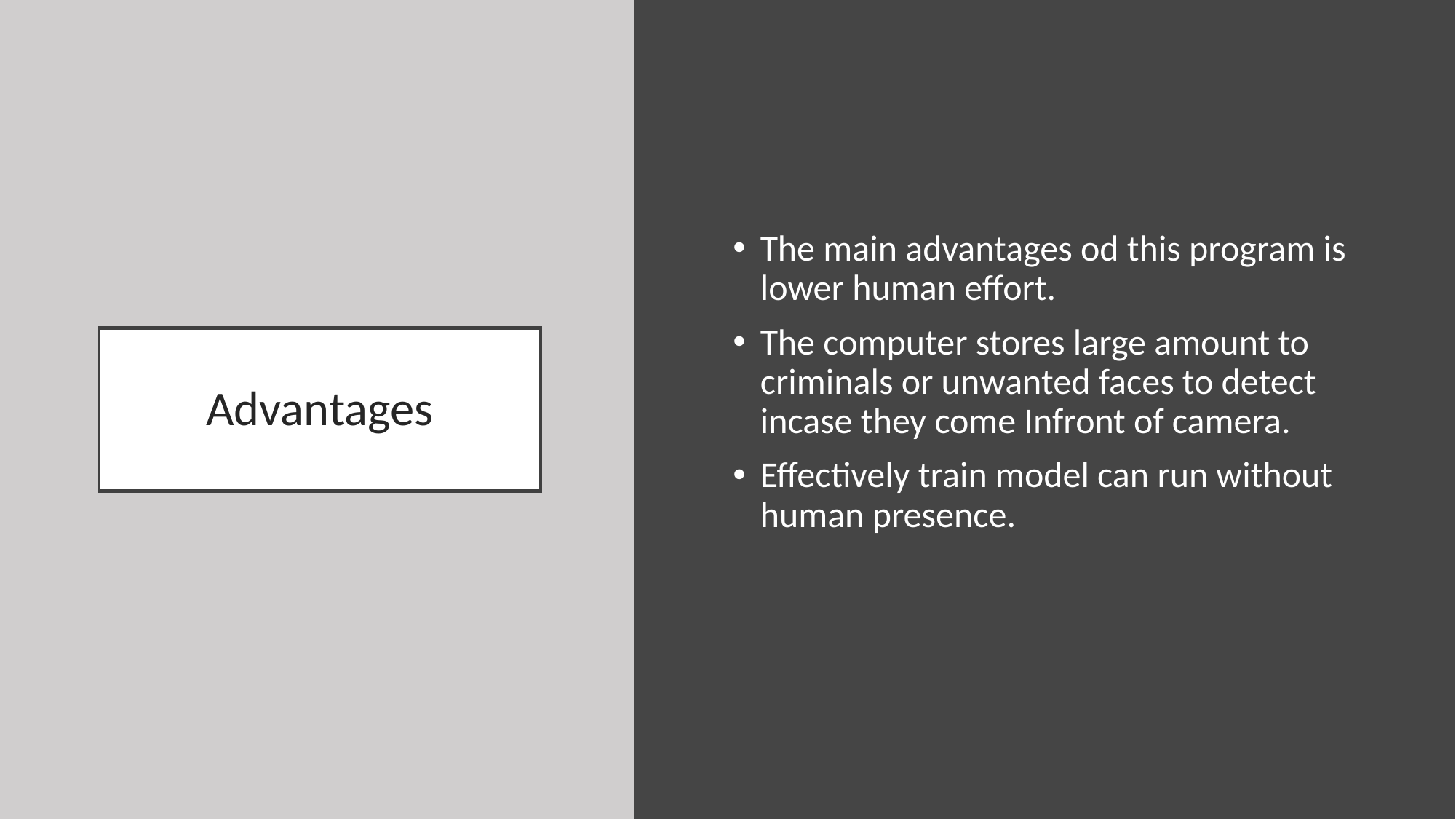

The main advantages od this program is lower human effort.
The computer stores large amount to criminals or unwanted faces to detect incase they come Infront of camera.
Effectively train model can run without human presence.

# Advantages